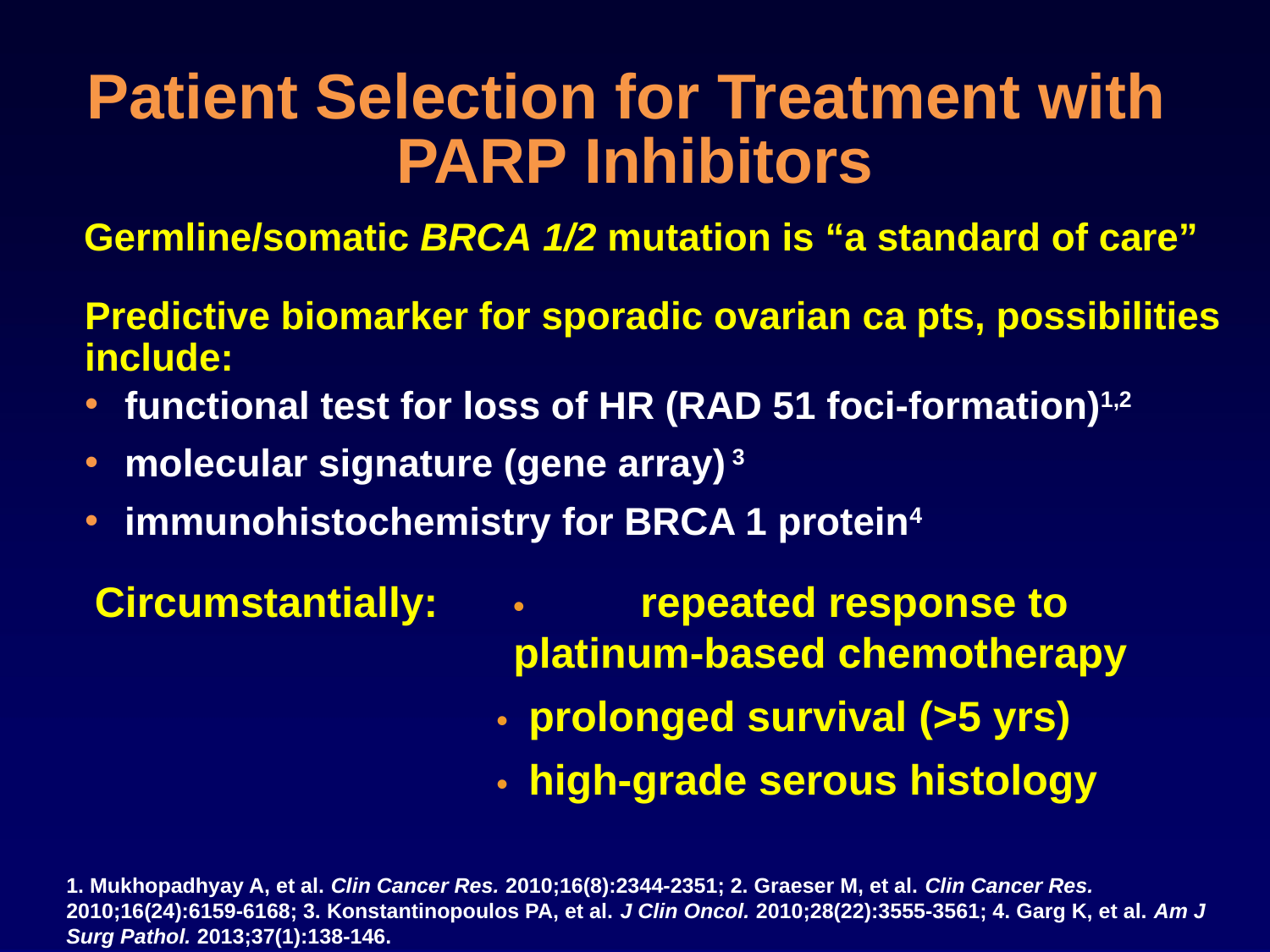

Patient Selection for Treatment with
PARP Inhibitors
Germline/somatic BRCA 1/2 mutation is “a standard of care”
Predictive biomarker for sporadic ovarian ca pts, possibilities include:
functional test for loss of HR (RAD 51 foci-formation)1,2
molecular signature (gene array) 3
immunohistochemistry for BRCA 1 protein4
 Circumstantially:	•	repeated response to platinum-based chemotherapy
	•  prolonged survival (>5 yrs)
	•  high-grade serous histology
1. Mukhopadhyay A, et al. Clin Cancer Res. 2010;16(8):2344-2351; 2. Graeser M, et al. Clin Cancer Res. 2010;16(24):6159-6168; 3. Konstantinopoulos PA, et al. J Clin Oncol. 2010;28(22):3555-3561; 4. Garg K, et al. Am J Surg Pathol. 2013;37(1):138-146.